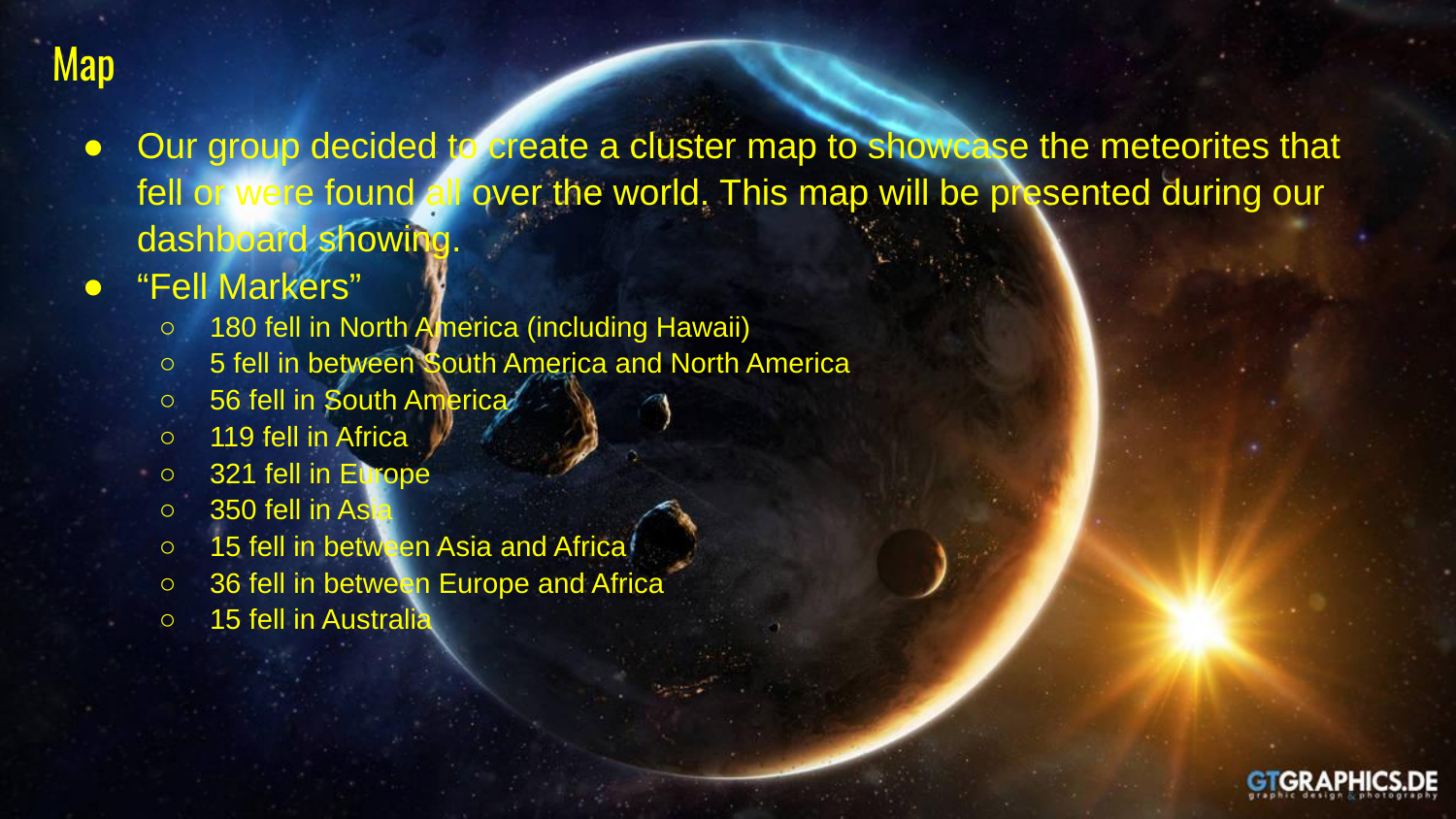

# Map

Our group decided to create a cluster map to showcase the meteorites that fell or were found all over the world. This map will be presented during our dashboard showing.
“Fell Markers”
180 fell in North America (including Hawaii)
5 fell in between South America and North America
56 fell in South America
119 fell in Africa
321 fell in Europe
350 fell in Asia
15 fell in between Asia and Africa
36 fell in between Europe and Africa
15 fell in Australia